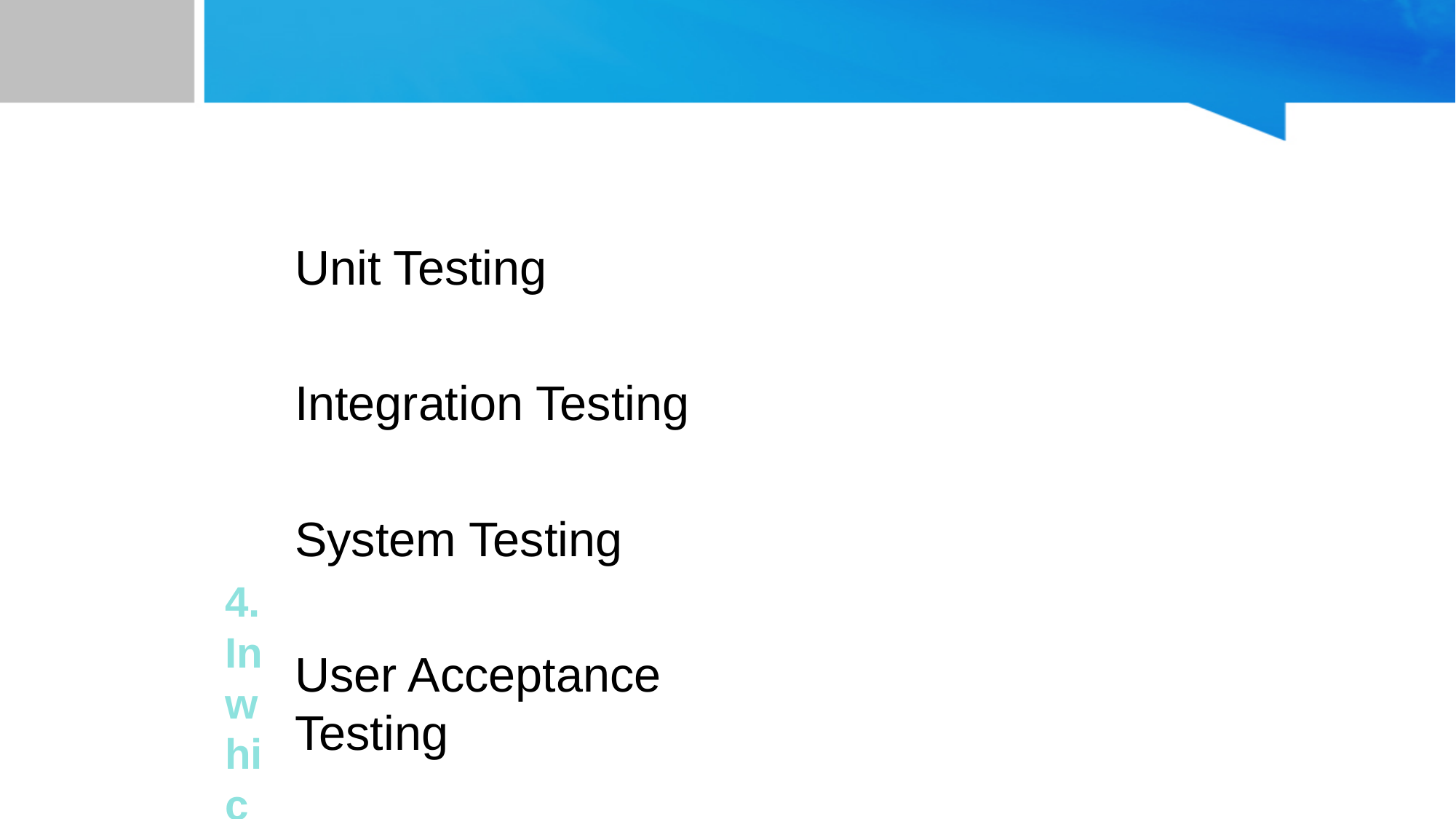

4. In which type of testing client is involved
Unit Testing

Integration Testing

System Testing

User Acceptance Testing

# Levels Of Testing